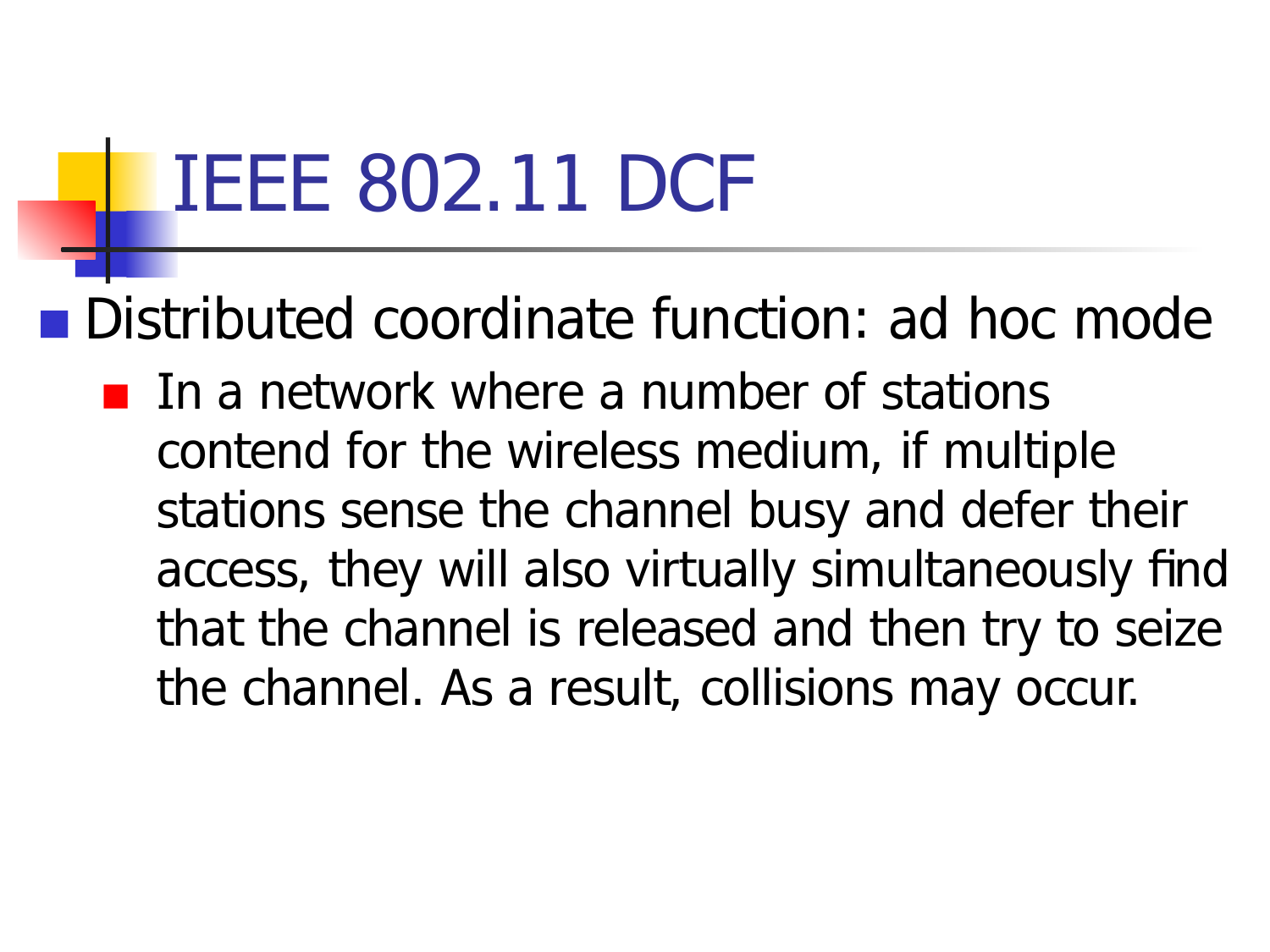

# IEEE 802.11 DCF
Distributed coordinate function: ad hoc mode
In a network where a number of stations contend for the wireless medium, if multiple stations sense the channel busy and defer their access, they will also virtually simultaneously find that the channel is released and then try to seize the channel. As a result, collisions may occur.